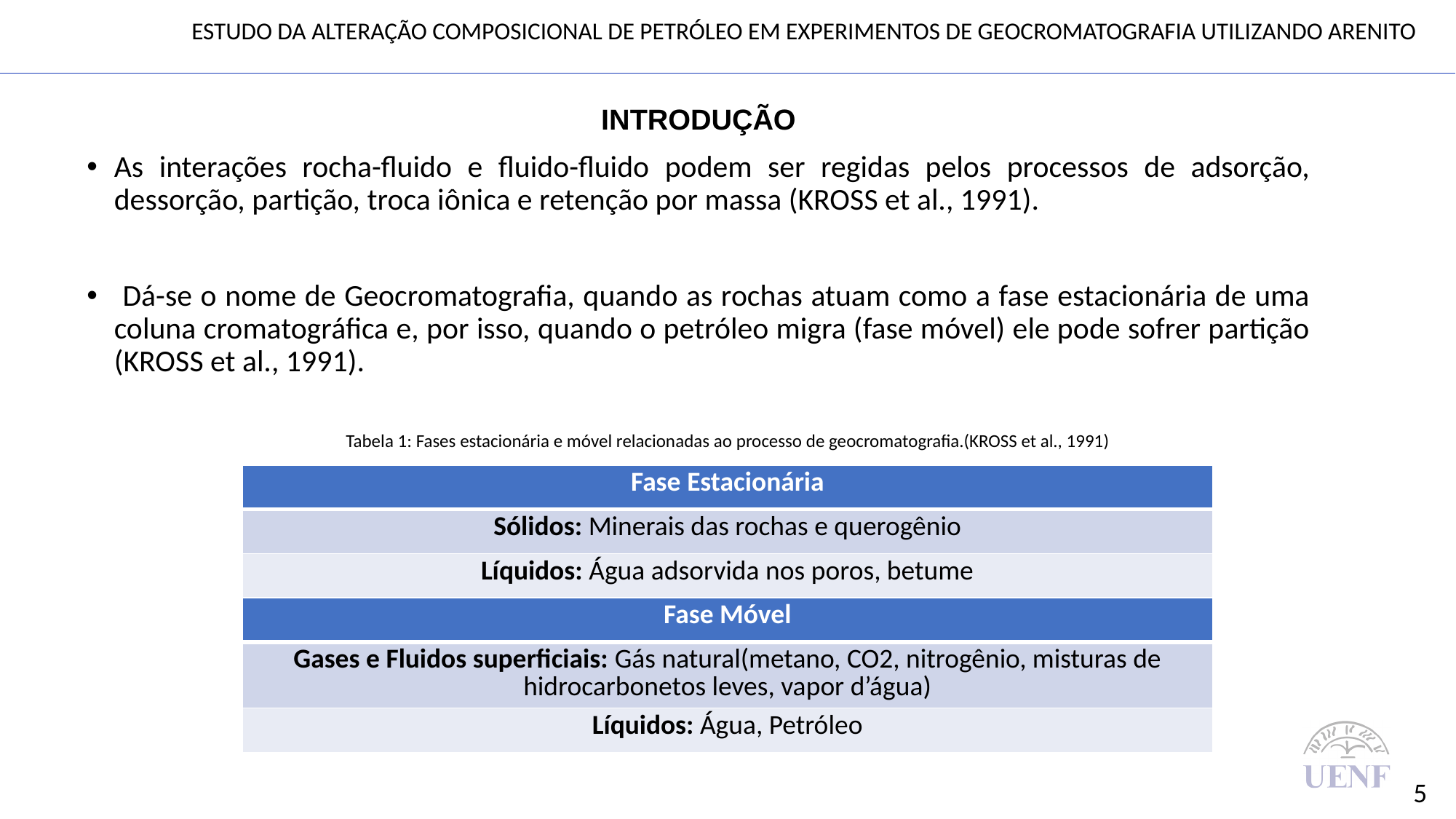

ESTUDO DA ALTERAÇÃO COMPOSICIONAL DE PETRÓLEO EM EXPERIMENTOS DE GEOCROMATOGRAFIA UTILIZANDO ARENITO
INTRODUÇÃO
As interações rocha-fluido e fluido-fluido podem ser regidas pelos processos de adsorção, dessorção, partição, troca iônica e retenção por massa (KROSS et al., 1991).

 Dá-se o nome de Geocromatografia, quando as rochas atuam como a fase estacionária de uma coluna cromatográfica e, por isso, quando o petróleo migra (fase móvel) ele pode sofrer partição (KROSS et al., 1991).

Tabela 1: Fases estacionária e móvel relacionadas ao processo de geocromatografia.(KROSS et al., 1991)
| Fase Estacionária |
| --- |
| Sólidos: Minerais das rochas e querogênio |
| Líquidos: Água adsorvida nos poros, betume |
| Fase Móvel |
| --- |
| Gases e Fluidos superficiais: Gás natural(metano, CO2, nitrogênio, misturas de hidrocarbonetos leves, vapor d’água) |
| Líquidos: Água, Petróleo |
5